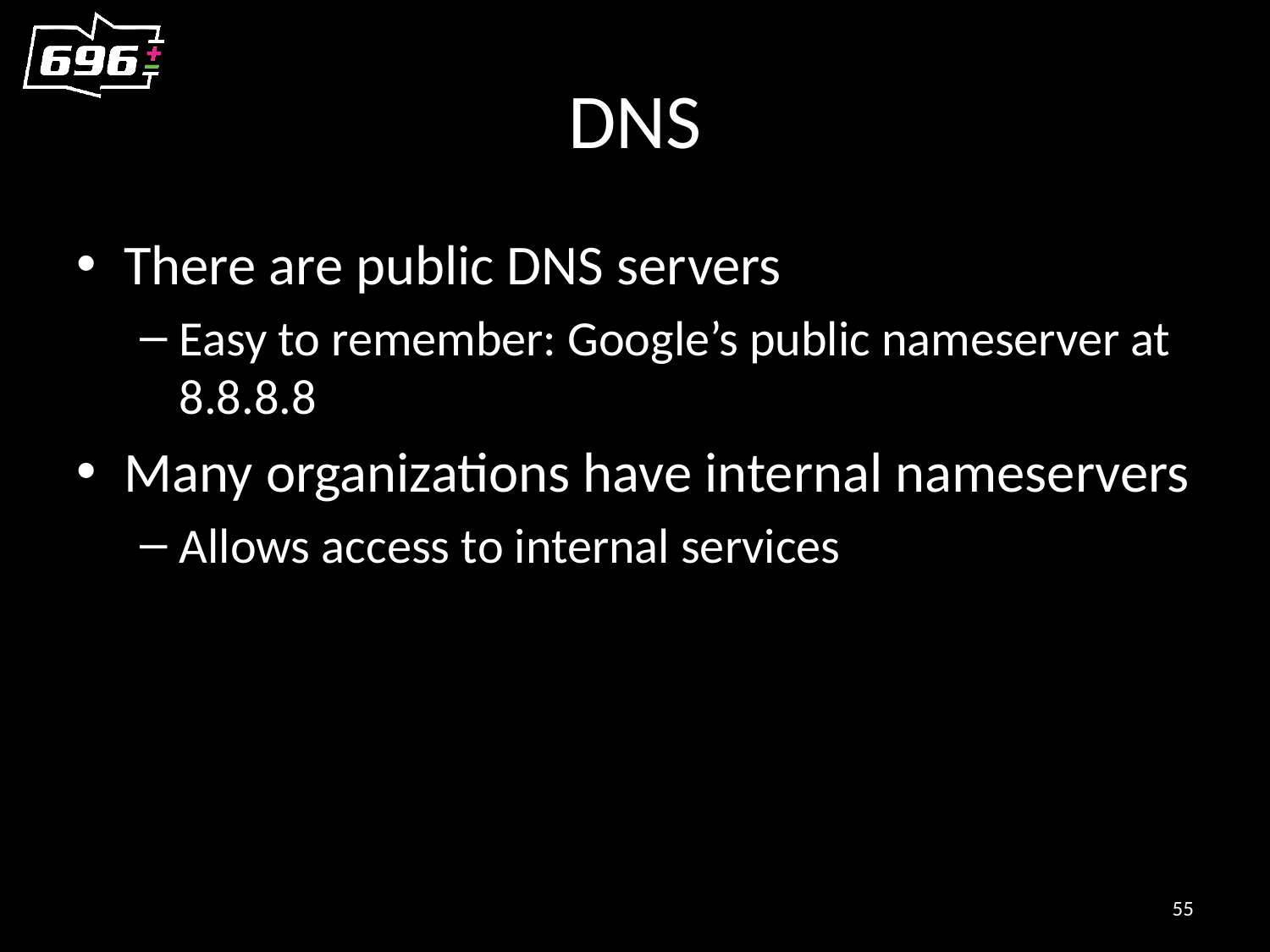

# DNS
There are public DNS servers
Easy to remember: Google’s public nameserver at 8.8.8.8
Many organizations have internal nameservers
Allows access to internal services
55